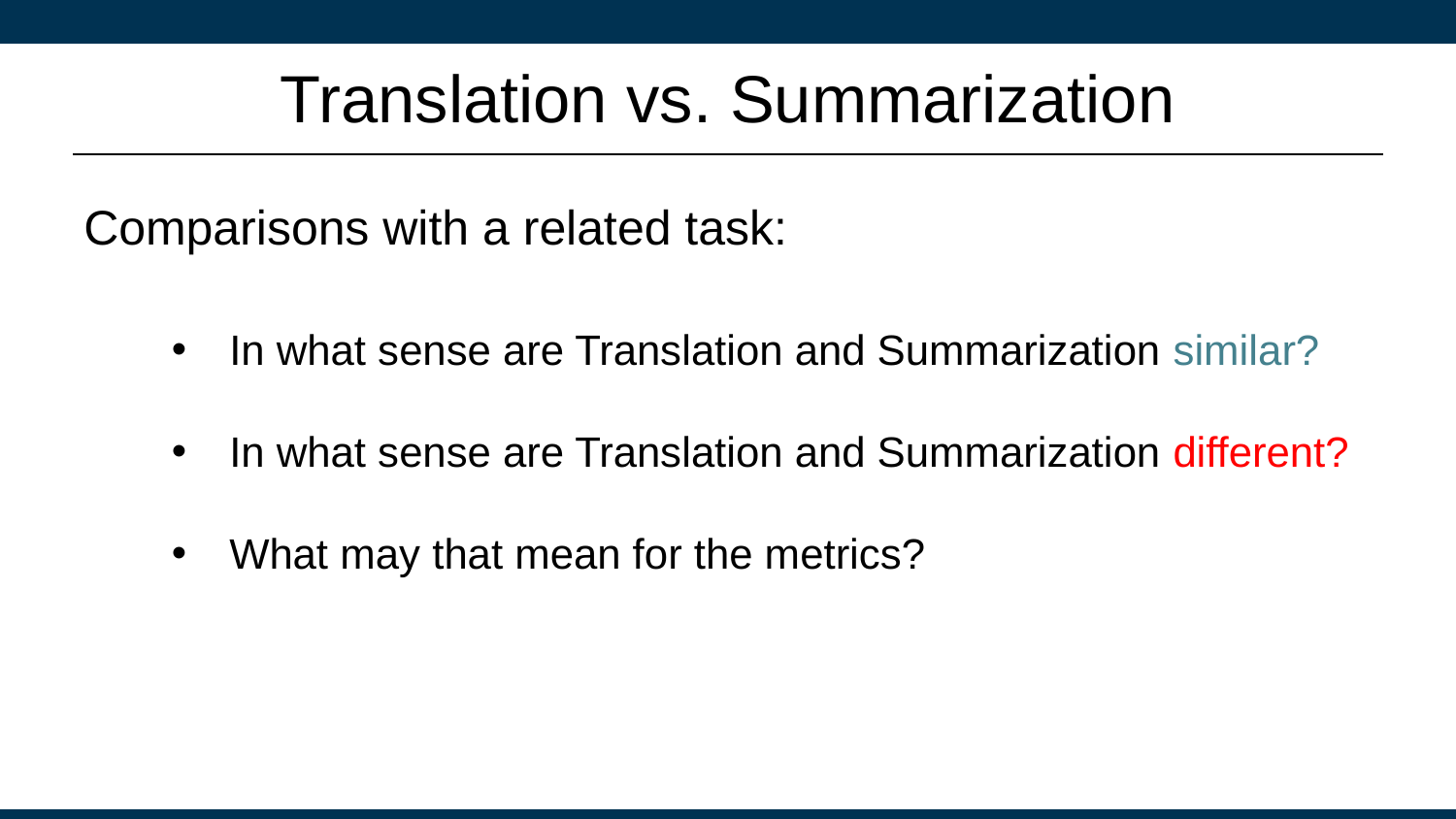

# Translation vs. Summarization
Comparisons with a related task:
In what sense are Translation and Summarization similar?
In what sense are Translation and Summarization different?
What may that mean for the metrics?